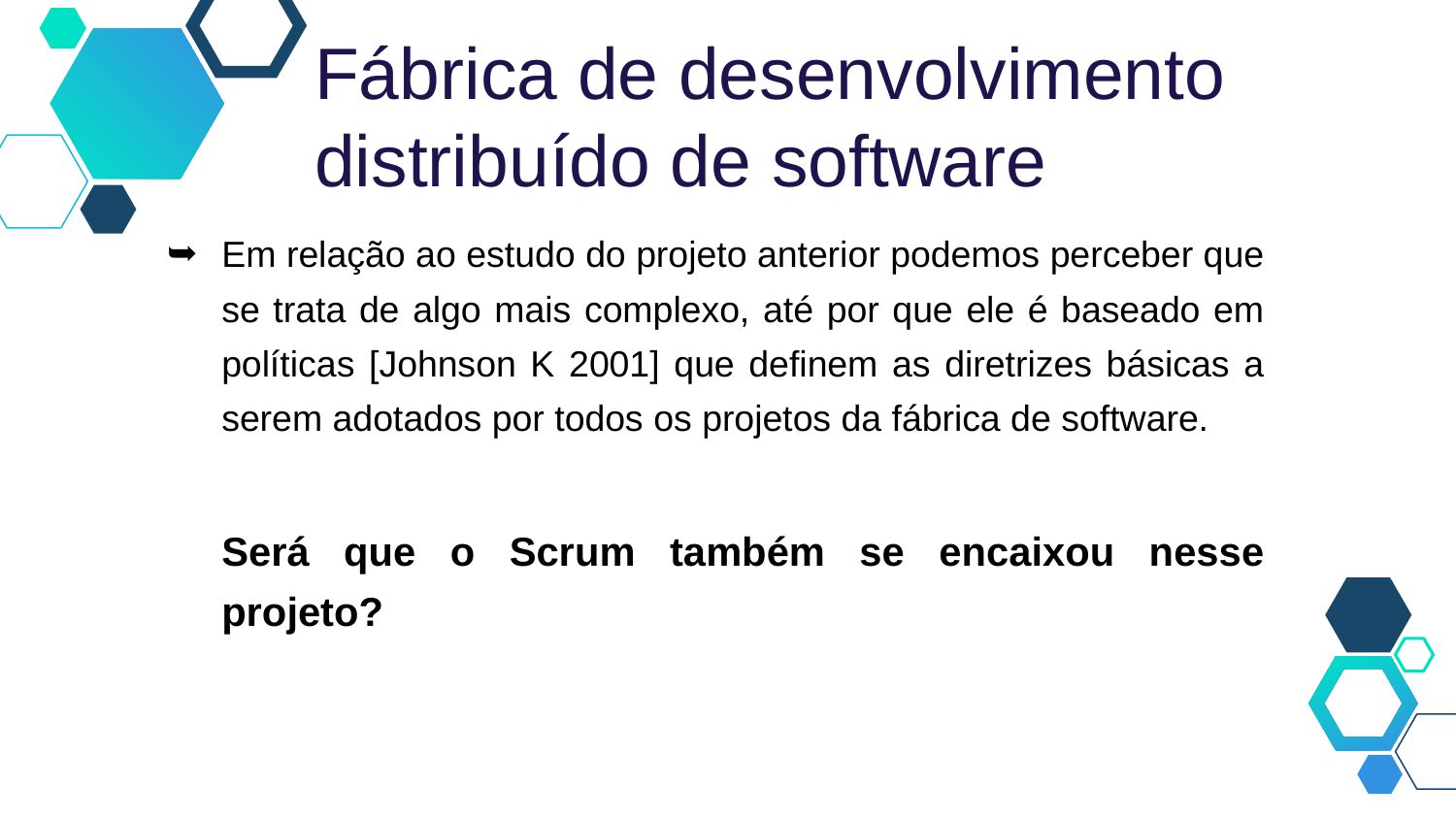

Fábrica de desenvolvimento distribuído de software
Em relação ao estudo do projeto anterior podemos perceber que se trata de algo mais complexo, até por que ele é baseado em políticas [Johnson K 2001] que definem as diretrizes básicas a serem adotados por todos os projetos da fábrica de software.

Será que o Scrum também se encaixou nesse projeto?